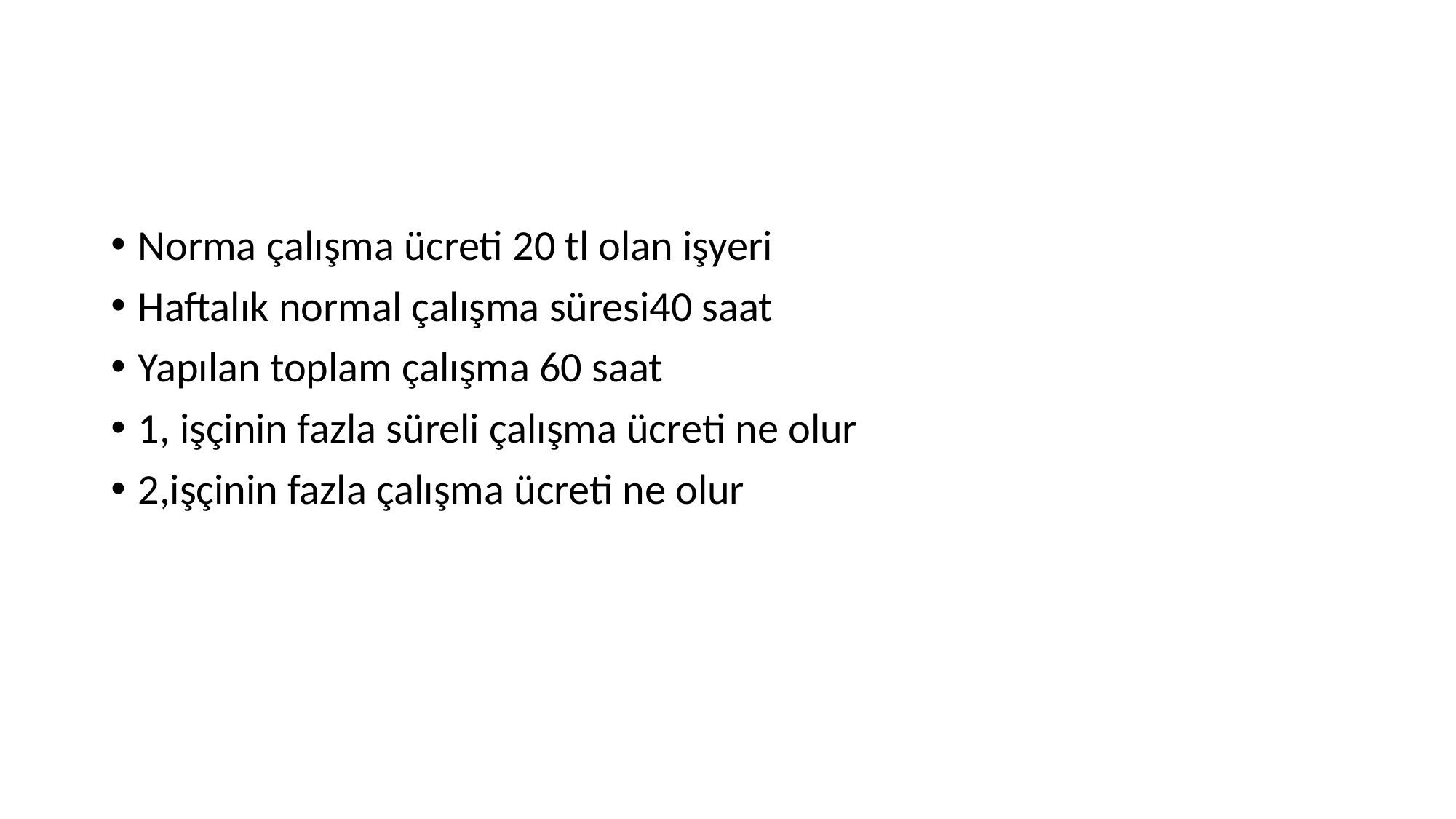

#
Norma çalışma ücreti 20 tl olan işyeri
Haftalık normal çalışma süresi40 saat
Yapılan toplam çalışma 60 saat
1, işçinin fazla süreli çalışma ücreti ne olur
2,işçinin fazla çalışma ücreti ne olur